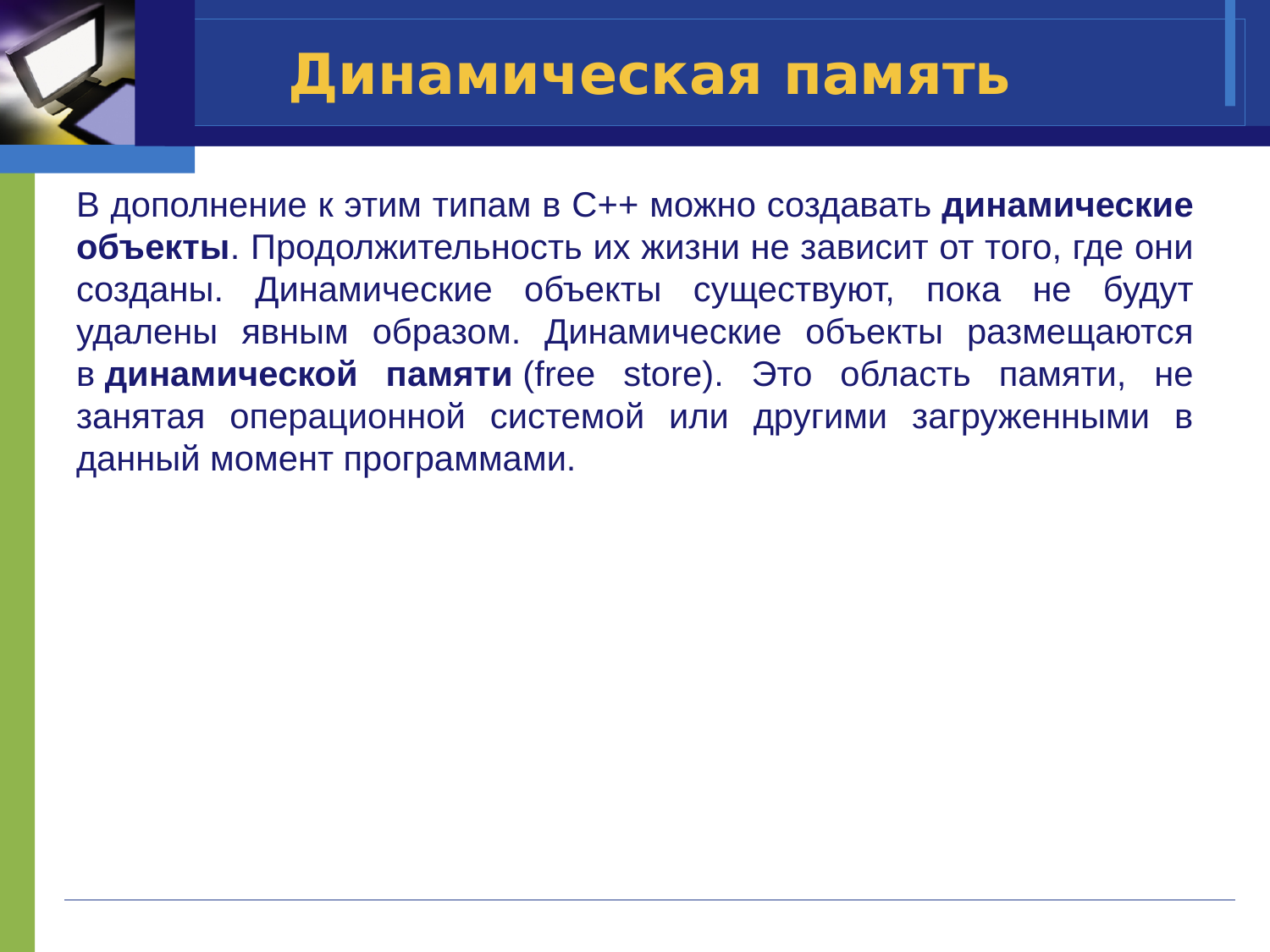

# Динамическая память
В дополнение к этим типам в C++ можно создавать динамические объекты. Продолжительность их жизни не зависит от того, где они созданы. Динамические объекты существуют, пока не будут удалены явным образом. Динамические объекты размещаются в динамической памяти (free store). Это область памяти, не занятая операционной системой или другими загруженными в данный момент программами.